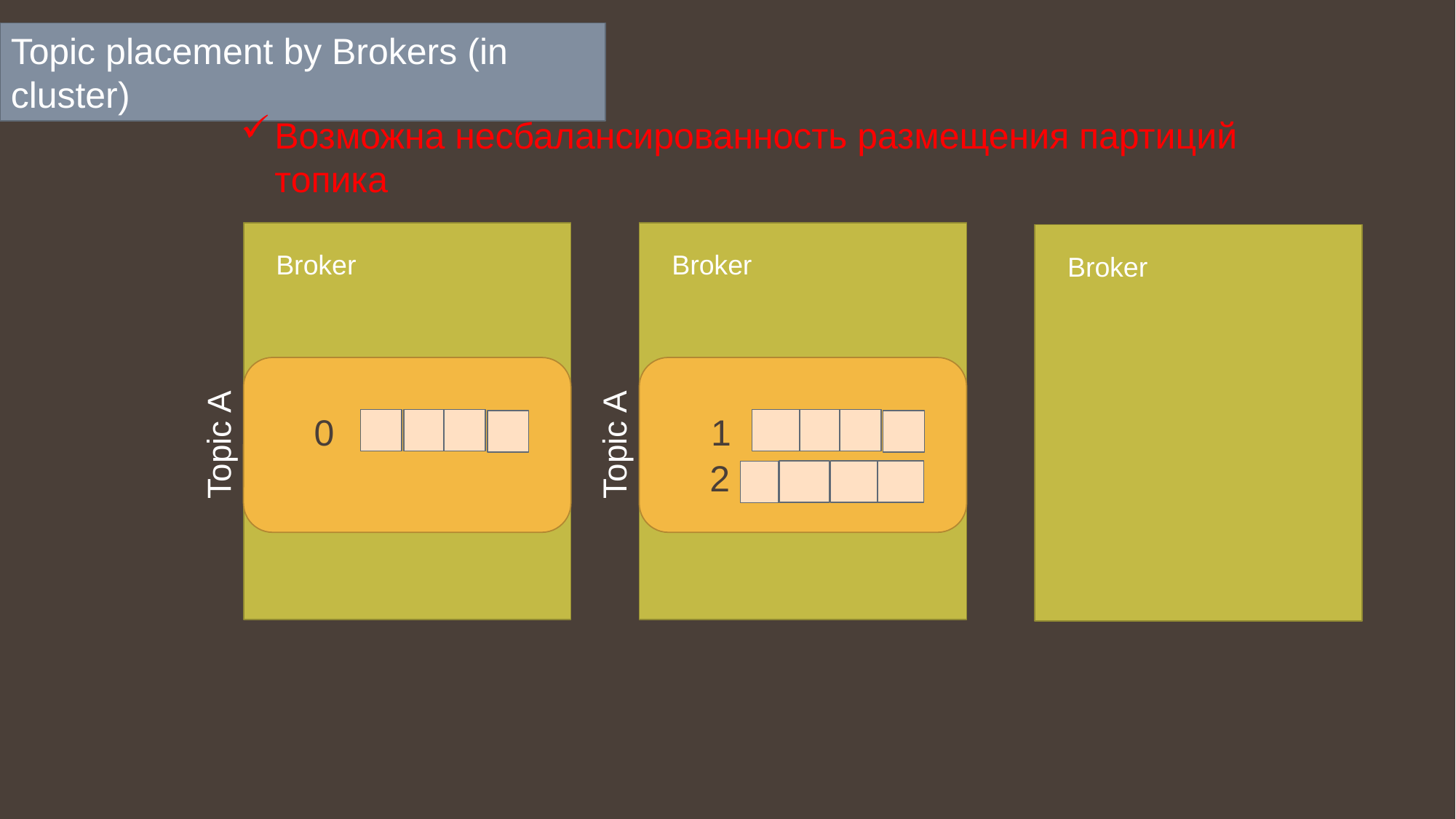

Topic placement by Brokers (in cluster)
Возможна несбалансированность размещения партиций топика

Broker
Broker
Broker

0
1

Topic A
Topic A
2